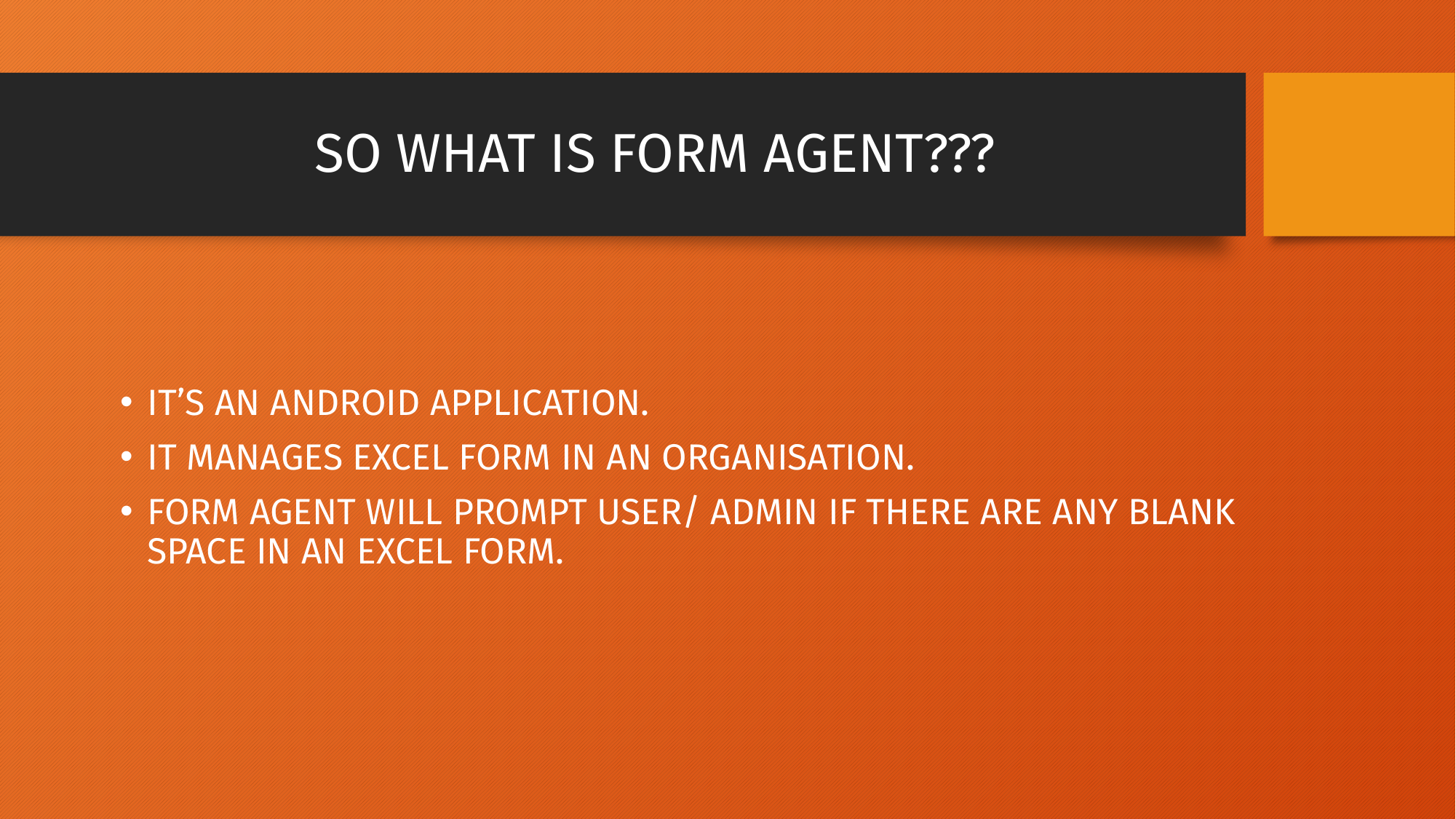

# SO WHAT IS FORM AGENT???
IT’S AN ANDROID APPLICATION.
IT MANAGES EXCEL FORM IN AN ORGANISATION.
FORM AGENT WILL PROMPT USER/ ADMIN IF THERE ARE ANY BLANK SPACE IN AN EXCEL FORM.